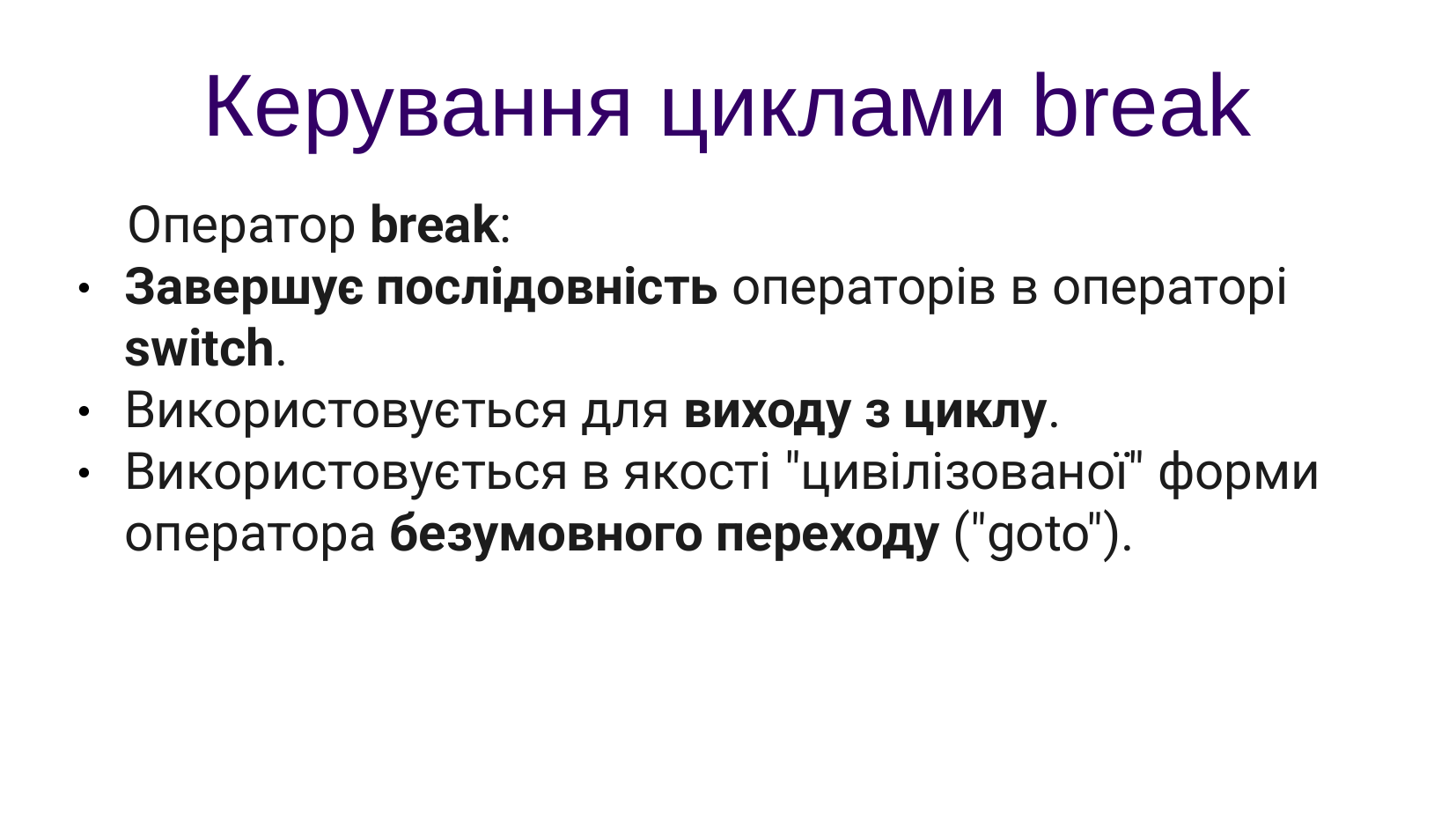

Керування циклами break
Оператор break:
Завершує послідовність операторів в операторі switch.
Використовується для виходу з циклу.
Використовується в якості "цивілізованої" форми оператора безумовного переходу ("goto").